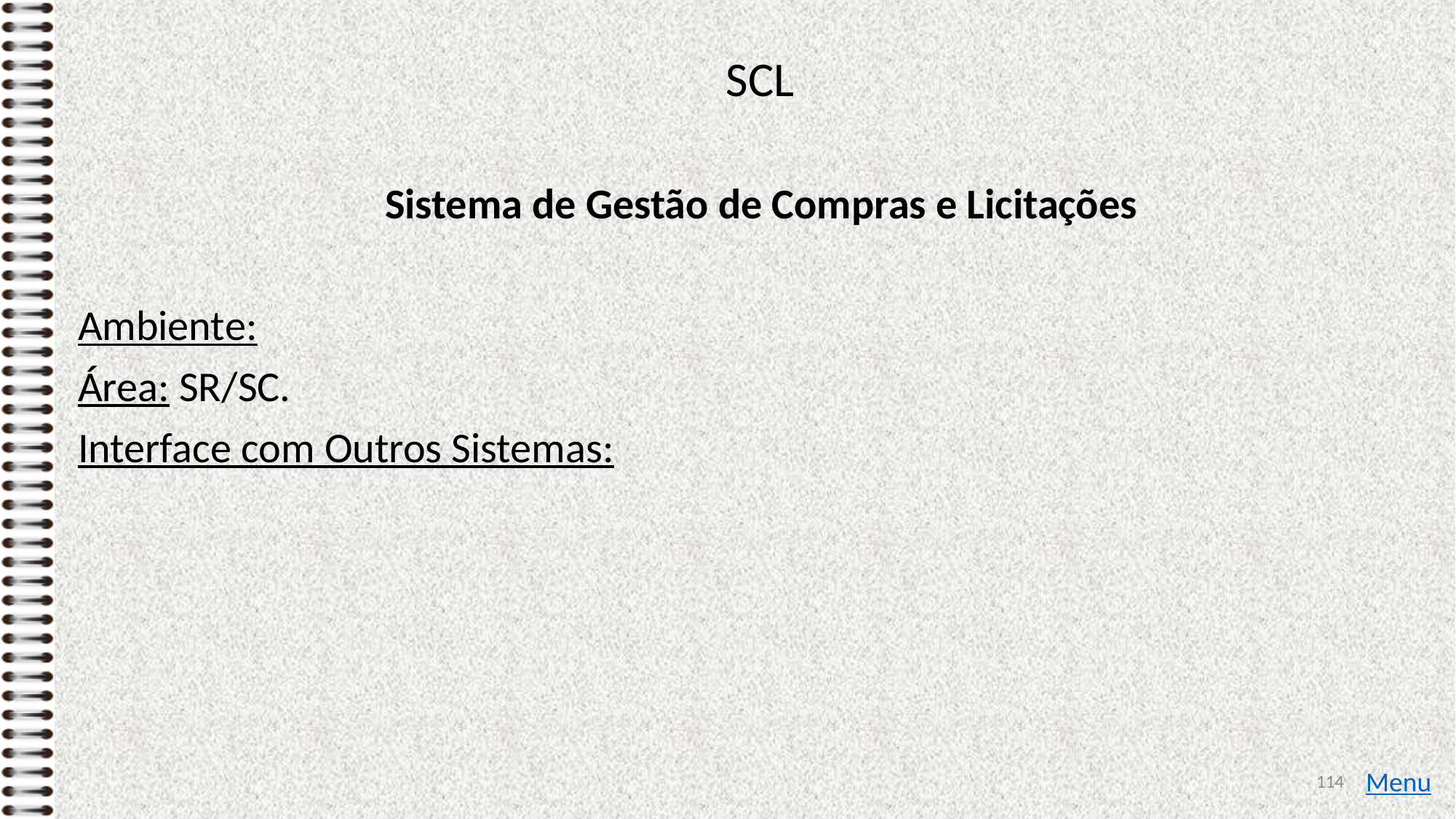

# SCL

Sistema de Gestão de Compras e Licitações

Ambiente:
Área: SR/SC.
Interface com Outros Sistemas:

114
Menu